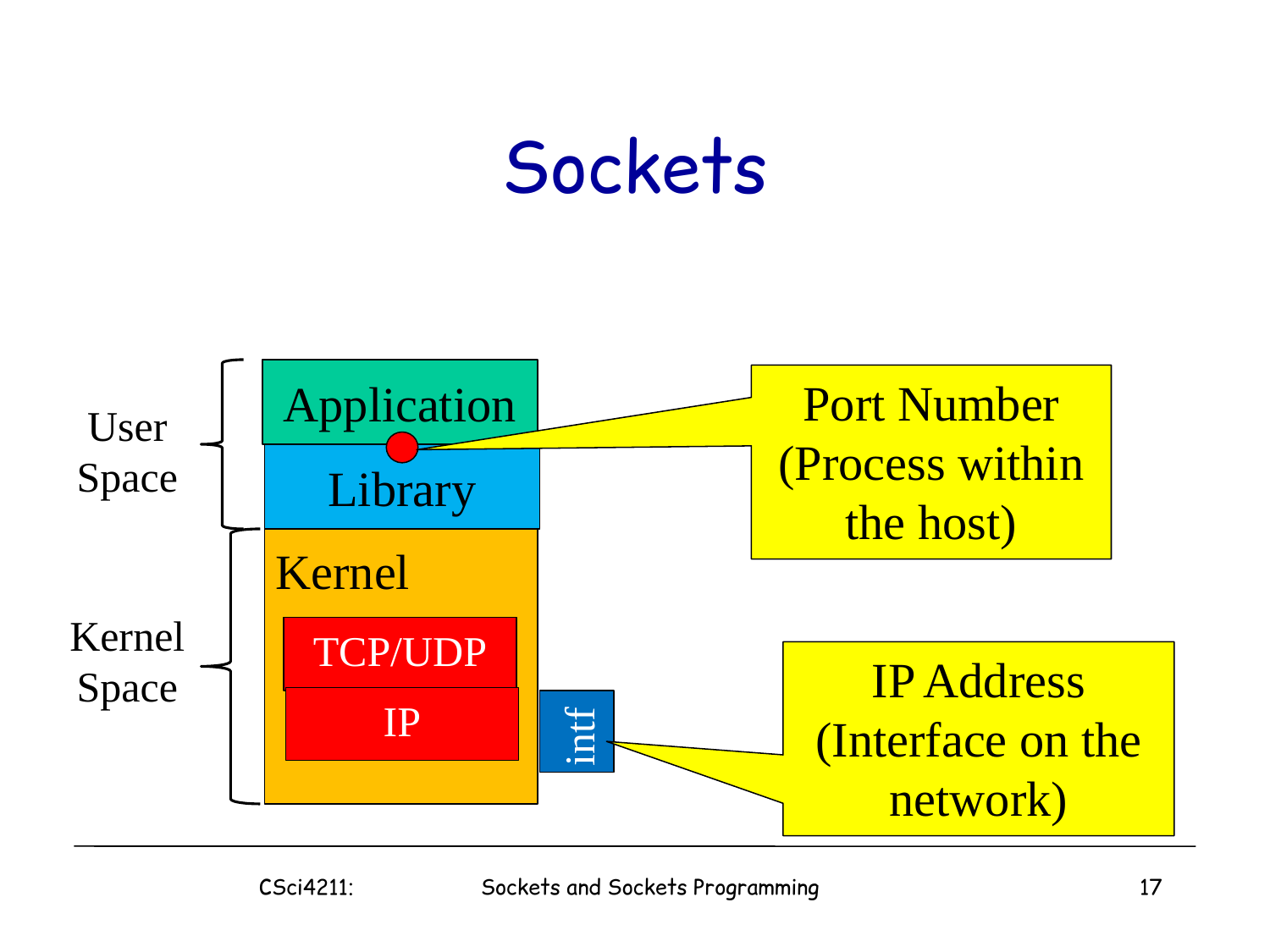

# Sockets

Application
Port Number
(Process within the host)
User
Space

Library

Kernel
Kernel
Space
TCP/UDP
IP Address
(Interface on the network)
IP
intf
CSci4211:                    Sockets and Sockets Programming
17